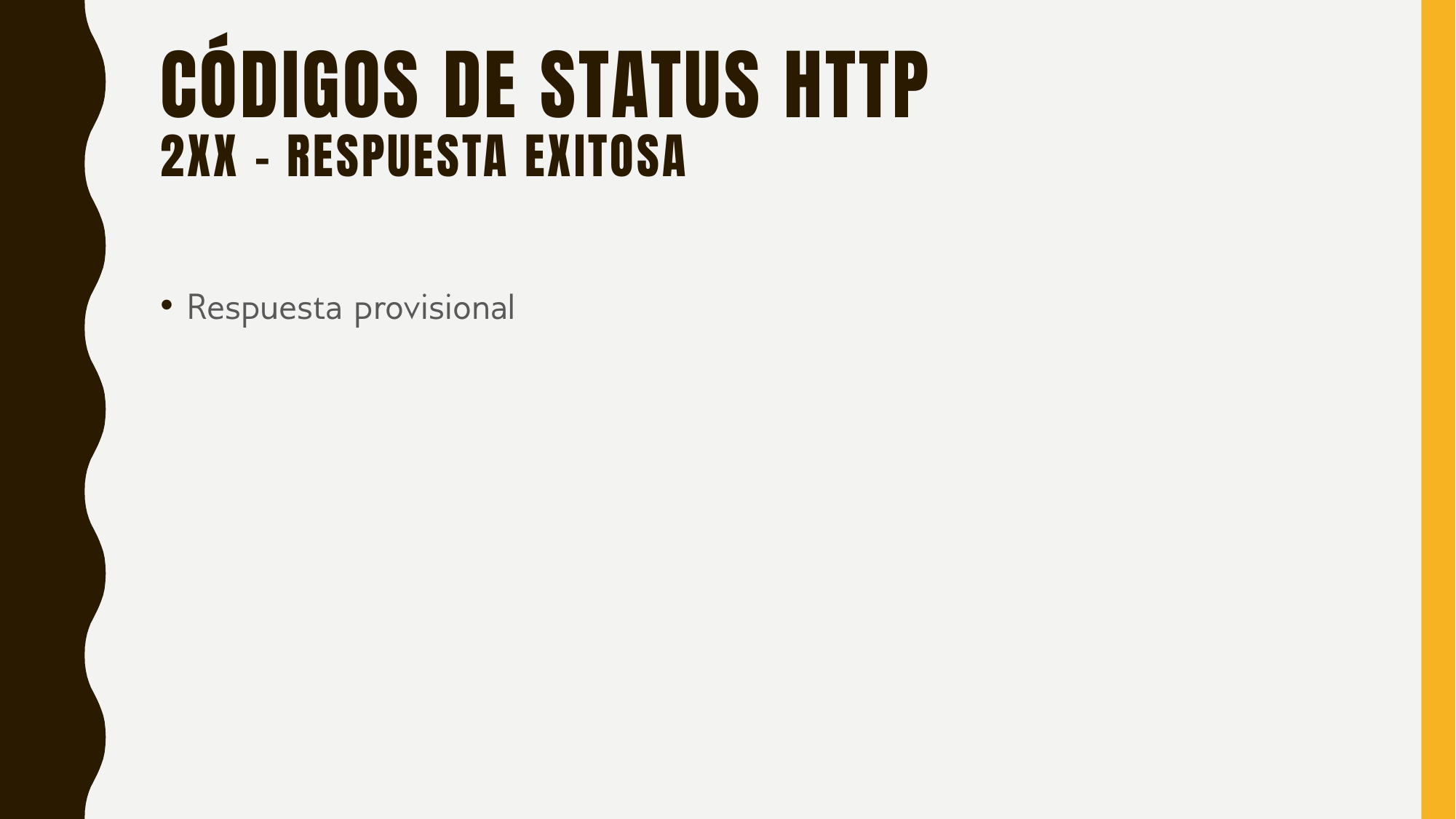

# Códigos de status Http 2xx - respuesta exitosa
Respuesta provisional